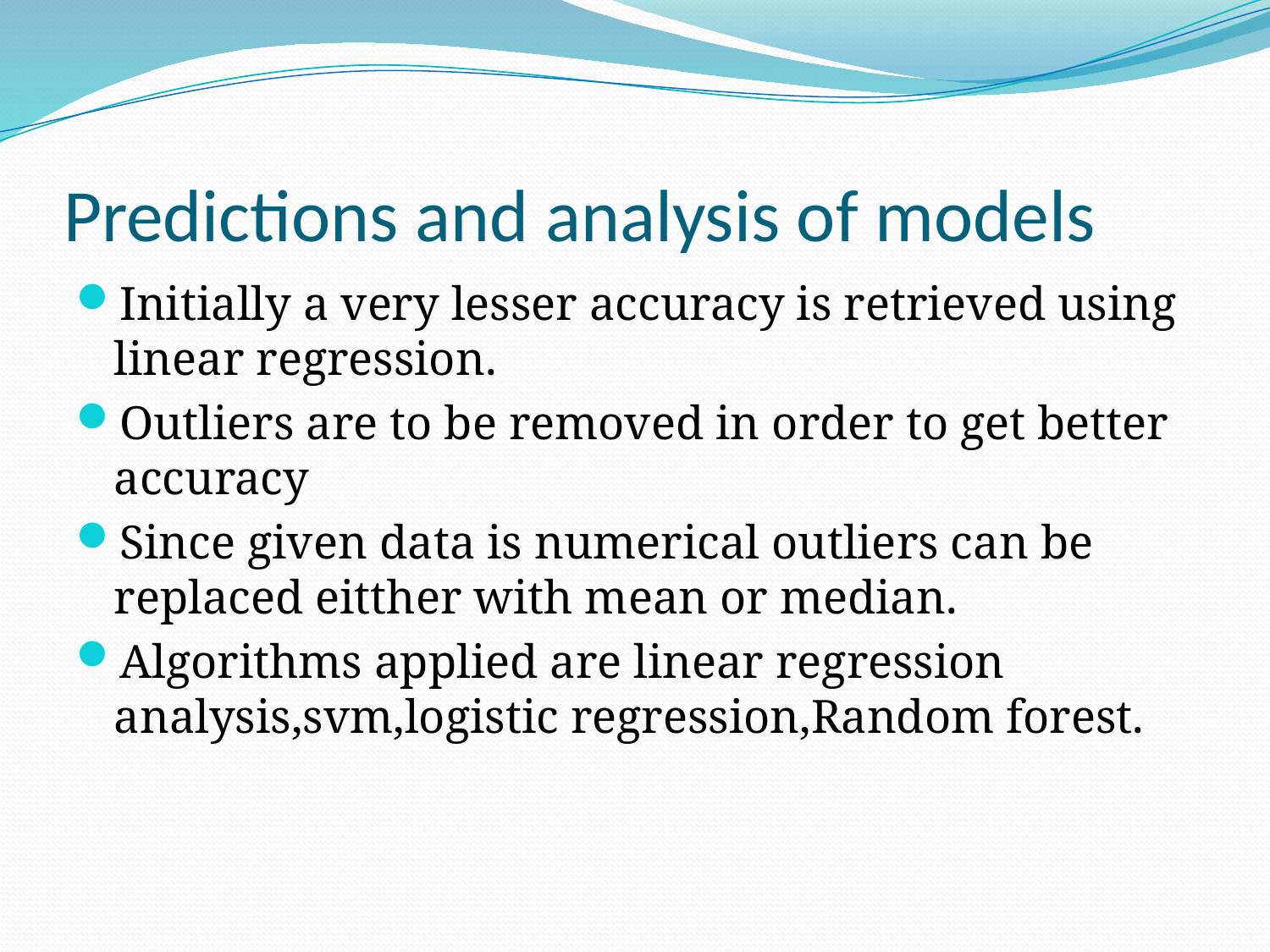

# Predictions and analysis of models
Initially a very lesser accuracy is retrieved using linear regression.
Outliers are to be removed in order to get better accuracy
Since given data is numerical outliers can be replaced eitther with mean or median.
Algorithms applied are linear regression analysis,svm,logistic regression,Random forest.